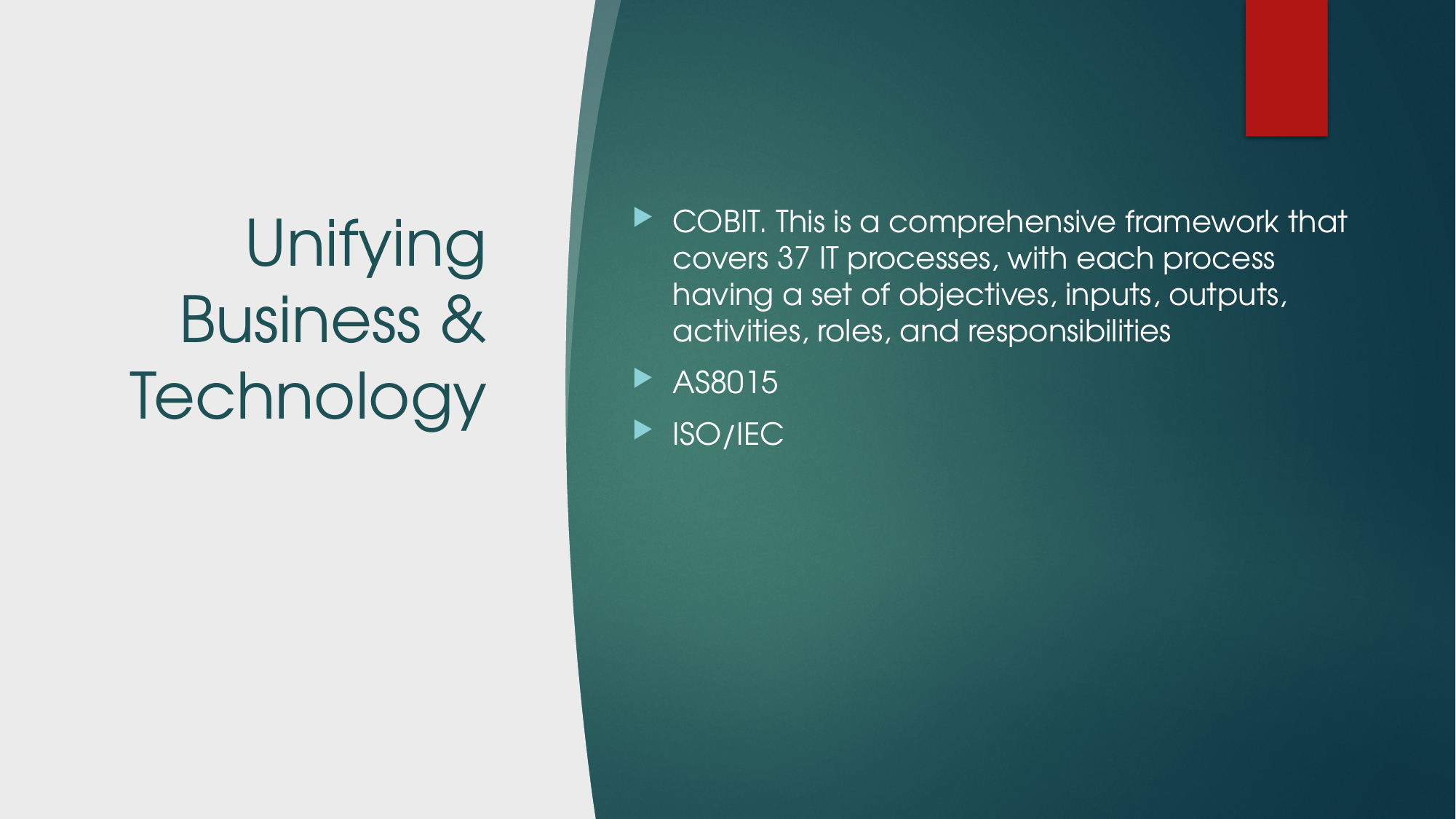

# Unifying Business & Technology
COBIT. This is a comprehensive framework that covers 37 IT processes, with each process having a set of objectives, inputs, outputs, activities, roles, and responsibilities
AS8015
ISO/IEC